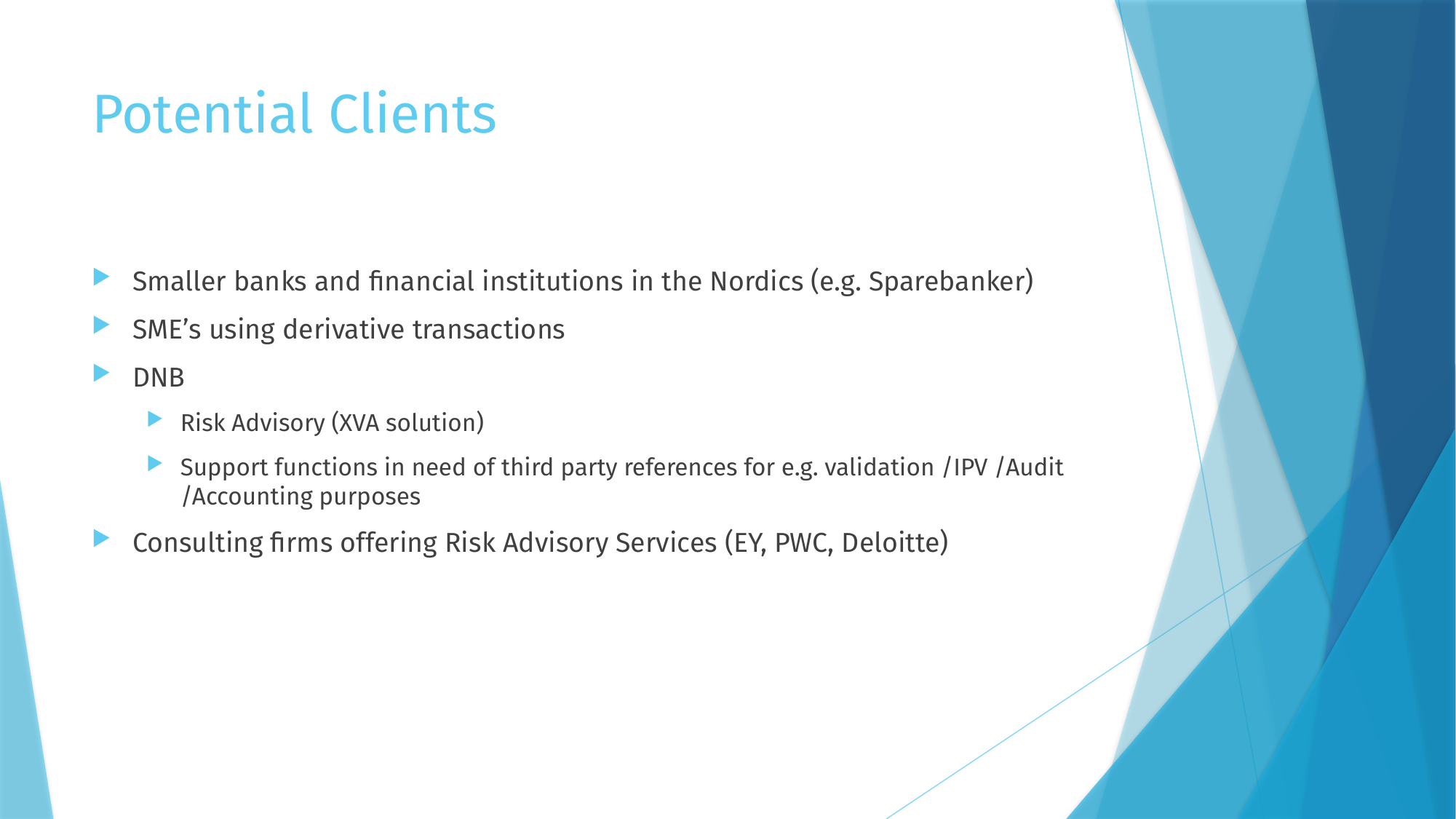

# Potential Clients
Smaller banks and financial institutions in the Nordics (e.g. Sparebanker)
SME’s using derivative transactions
DNB
Risk Advisory (XVA solution)
Support functions in need of third party references for e.g. validation /IPV /Audit /Accounting purposes
Consulting firms offering Risk Advisory Services (EY, PWC, Deloitte)